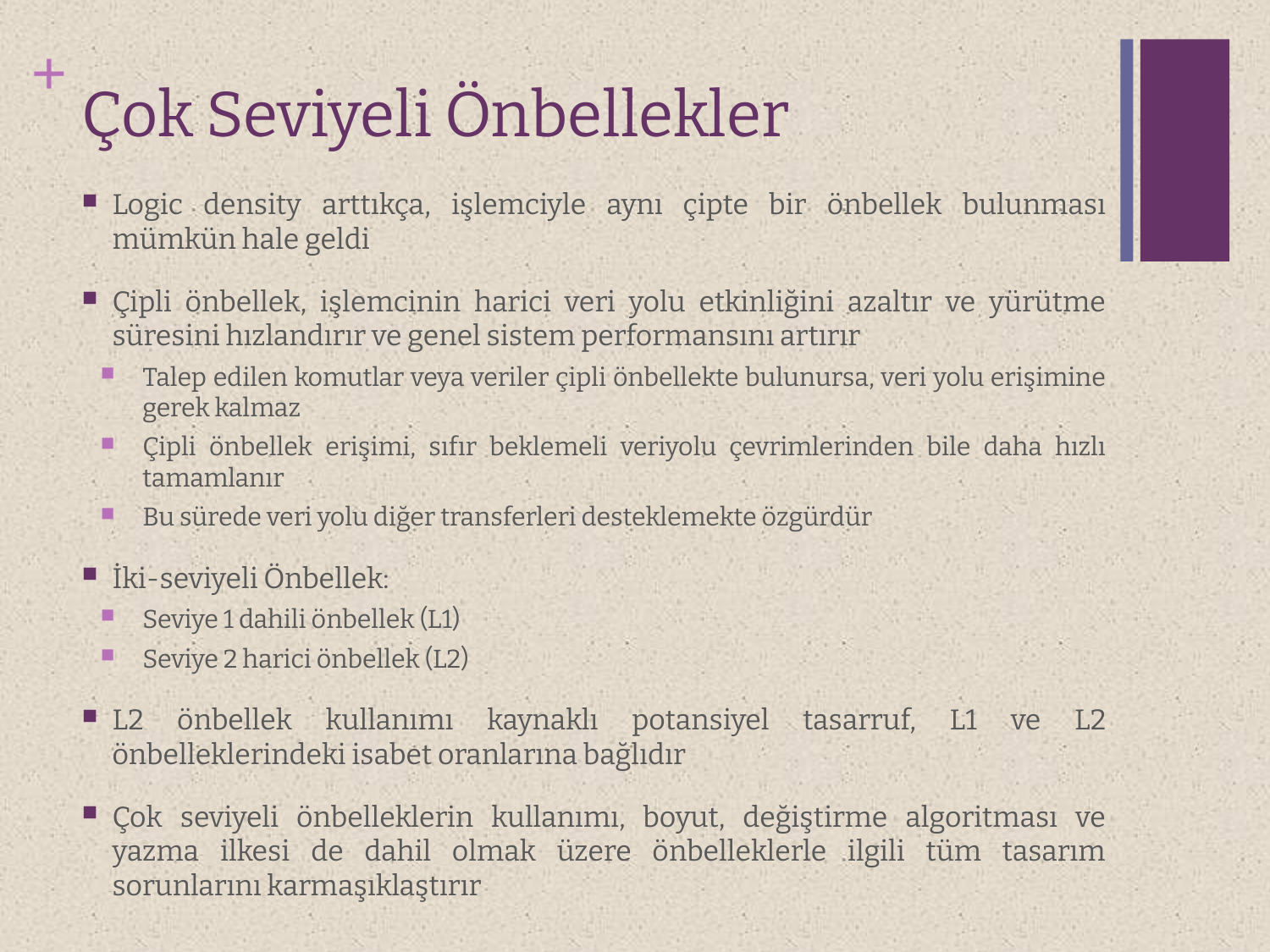

# Çok Seviyeli Önbellekler
Logic density arttıkça, işlemciyle aynı çipte bir önbellek bulunması mümkün hale geldi
Çipli önbellek, işlemcinin harici veri yolu etkinliğini azaltır ve yürütme süresini hızlandırır ve genel sistem performansını artırır
Talep edilen komutlar veya veriler çipli önbellekte bulunursa, veri yolu erişimine gerek kalmaz
Çipli önbellek erişimi, sıfır beklemeli veriyolu çevrimlerinden bile daha hızlı tamamlanır
Bu sürede veri yolu diğer transferleri desteklemekte özgürdür
İki-seviyeli Önbellek:
Seviye 1 dahili önbellek (L1)
Seviye 2 harici önbellek (L2)
L2 önbellek kullanımı kaynaklı potansiyel tasarruf, L1 ve L2 önbelleklerindeki isabet oranlarına bağlıdır
Çok seviyeli önbelleklerin kullanımı, boyut, değiştirme algoritması ve yazma ilkesi de dahil olmak üzere önbelleklerle ilgili tüm tasarım sorunlarını karmaşıklaştırır